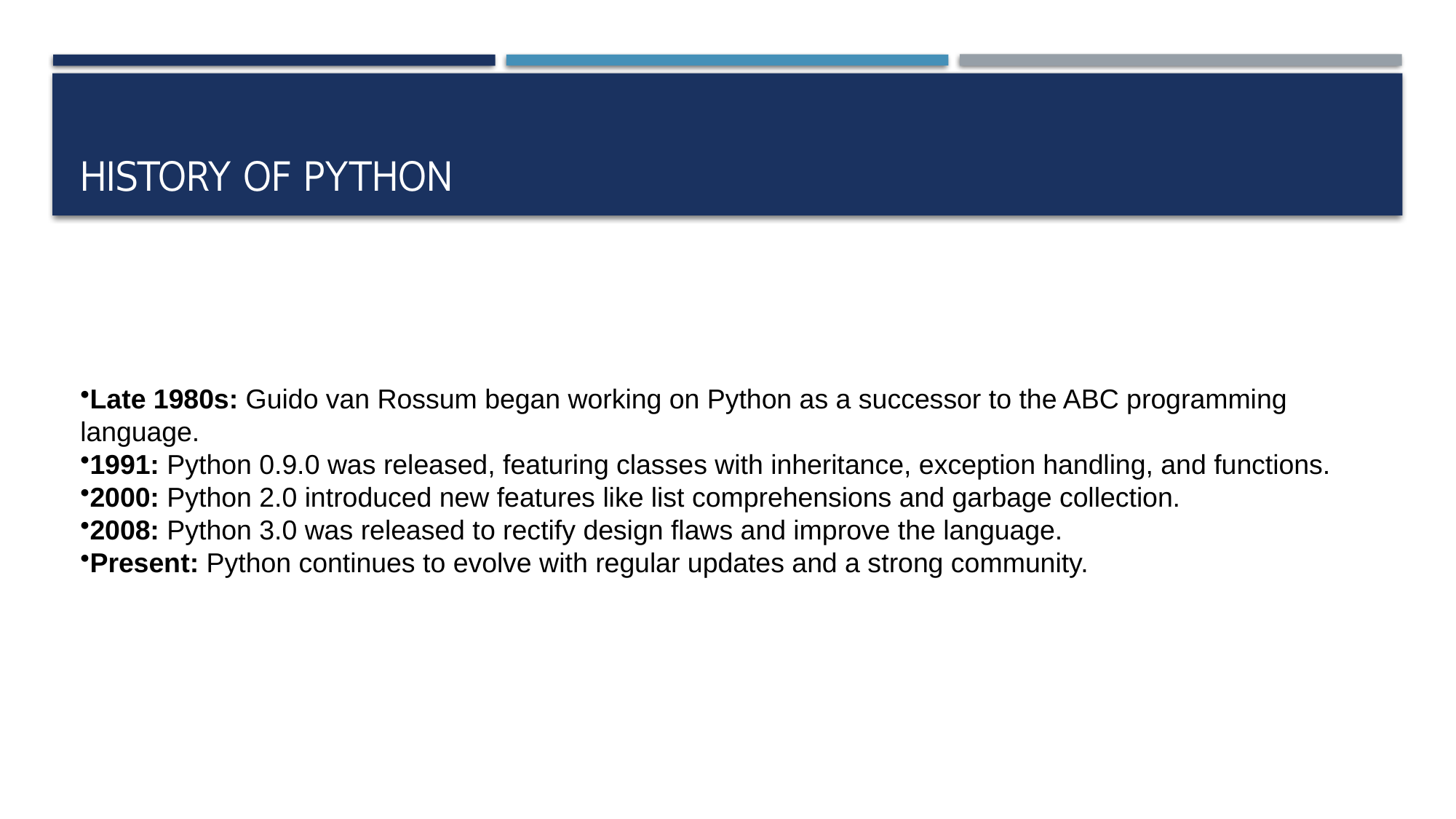

# History of python
Late 1980s: Guido van Rossum began working on Python as a successor to the ABC programming language.
1991: Python 0.9.0 was released, featuring classes with inheritance, exception handling, and functions.
2000: Python 2.0 introduced new features like list comprehensions and garbage collection.
2008: Python 3.0 was released to rectify design flaws and improve the language.
Present: Python continues to evolve with regular updates and a strong community.